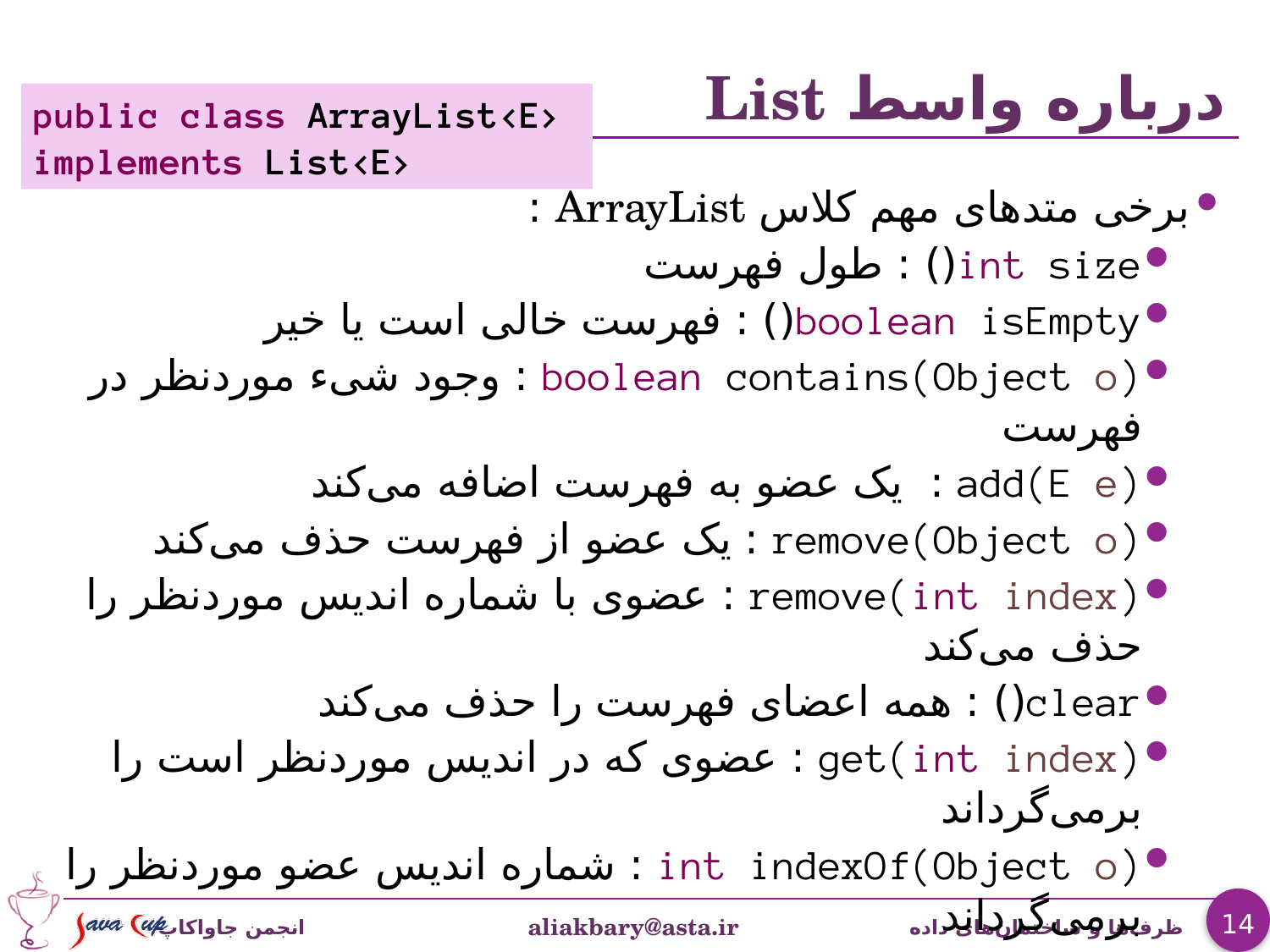

# درباره واسط List
public class ArrayList<E>
implements List<E>
برخی متدهای مهم کلاس ArrayList :
int size() : طول فهرست
boolean isEmpty() : فهرست خالی است یا خیر
boolean contains(Object o) : وجود شیء موردنظر در فهرست
add(E e) :  یک عضو به فهرست اضافه می‌کند
remove(Object o) : یک عضو از فهرست حذف می‌کند
remove(int index) : عضوی با شماره اندیس موردنظر را حذف می‌کند
clear() : همه اعضای فهرست را حذف می‌کند
get(int index) : عضوی که در اندیس موردنظر است را برمی‌گرداند
int indexOf(Object o) : شماره اندیس عضو موردنظر را برمی‌گرداند
نکته: کلاس ArrayList واسط java.util.List را پیاده‌سازی کرده است
متدهای فوق همگی در واسط List تعیین شده‌اند